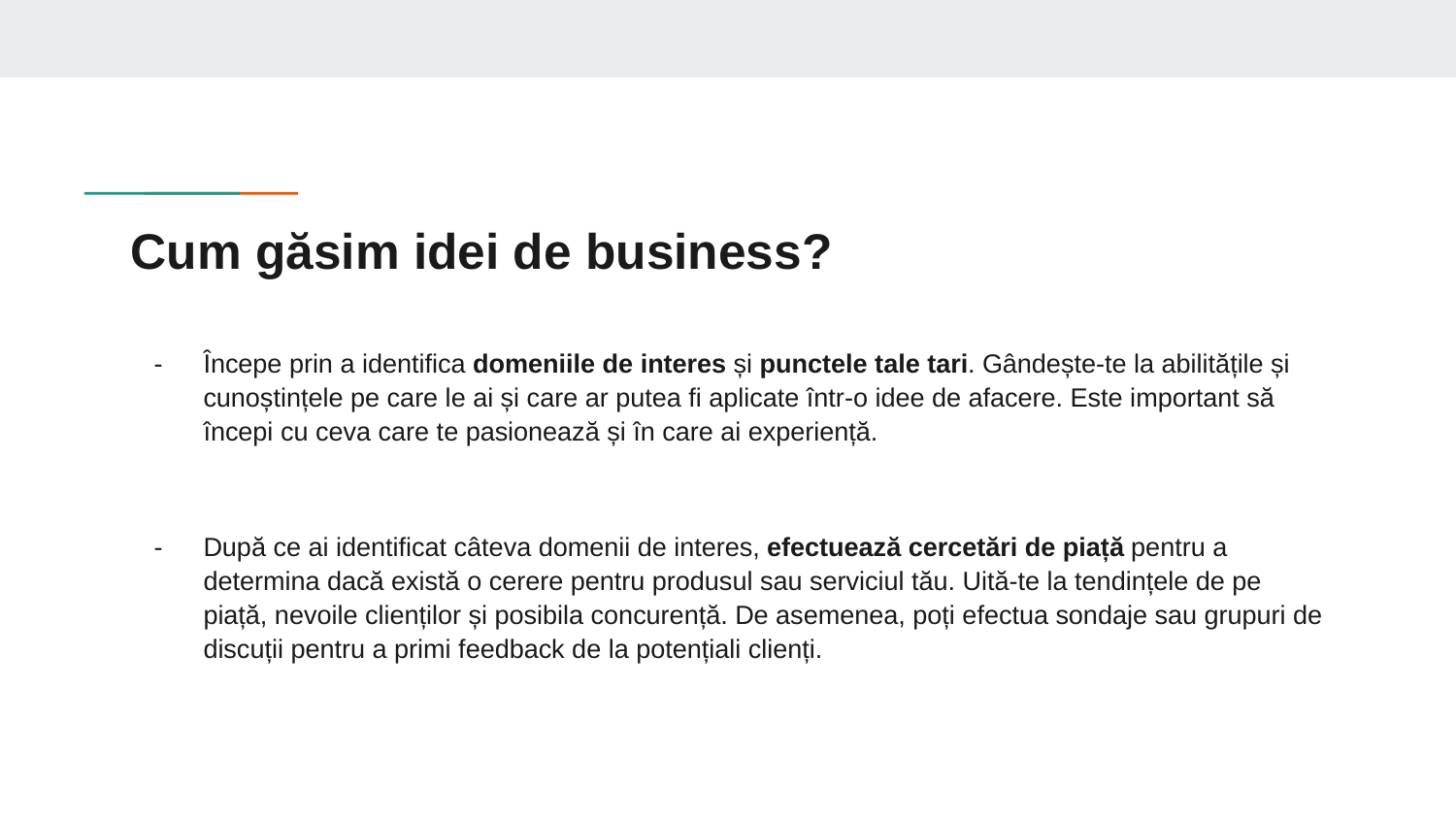

# Cum găsim idei de business?
Începe prin a identifica domeniile de interes și punctele tale tari. Gândește-te la abilitățile și cunoștințele pe care le ai și care ar putea fi aplicate într-o idee de afacere. Este important să începi cu ceva care te pasionează și în care ai experiență.

După ce ai identificat câteva domenii de interes, efectuează cercetări de piață pentru a determina dacă există o cerere pentru produsul sau serviciul tău. Uită-te la tendințele de pe piață, nevoile clienților și posibila concurență. De asemenea, poți efectua sondaje sau grupuri de discuții pentru a primi feedback de la potențiali clienți.